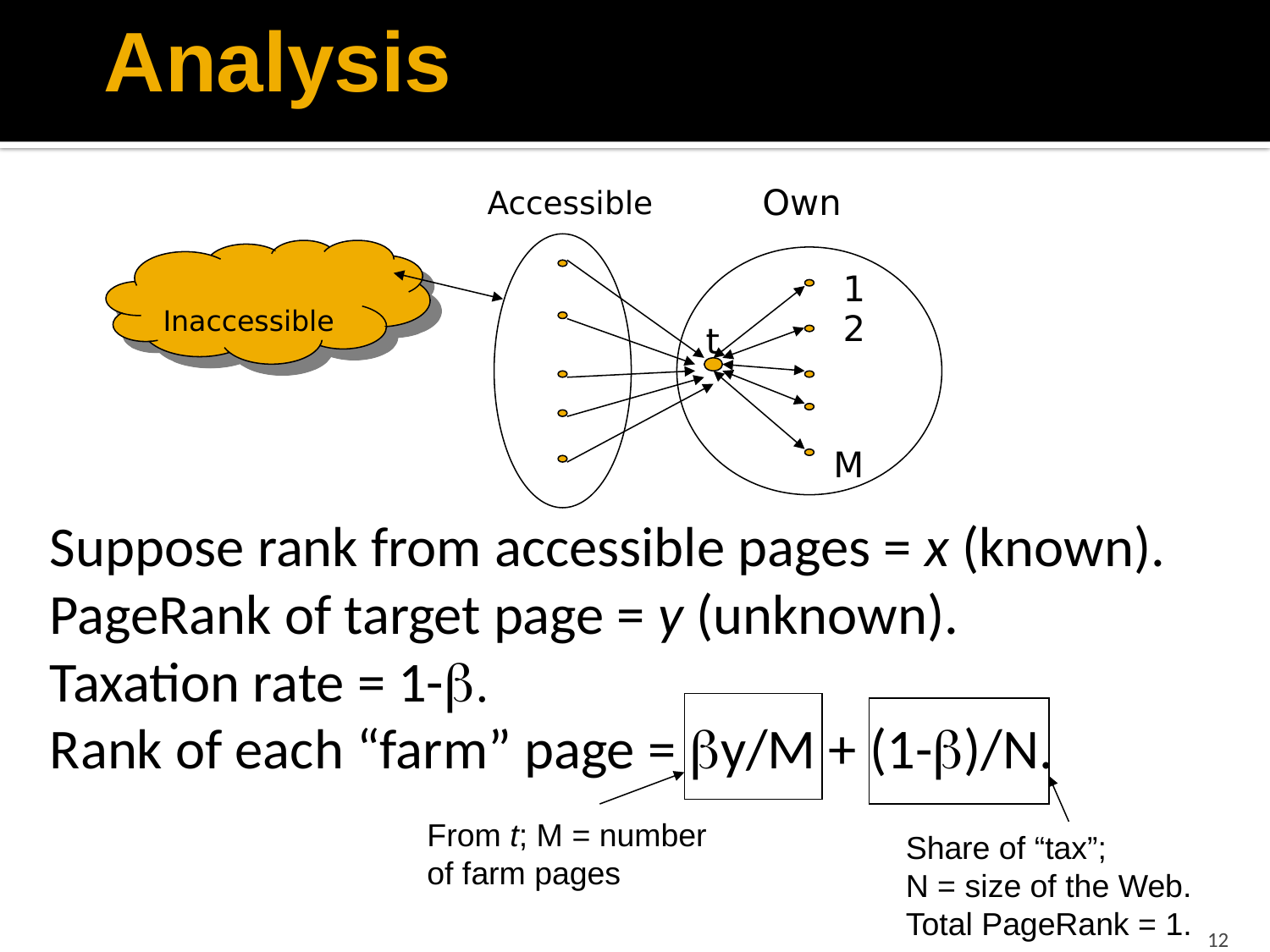

# Analysis
Own
Accessible

Inaccessible

1

2

t

M

Suppose rank from accessible pages = x (known).
PageRank of target page = y (unknown).
Taxation rate = 1-β.
Rank of each “farm” page = βy/M + (1-β)/N.

From t; M = number
of farm pages

Share of “tax”;
N = size of the Web.
Total PageRank = 1.
12